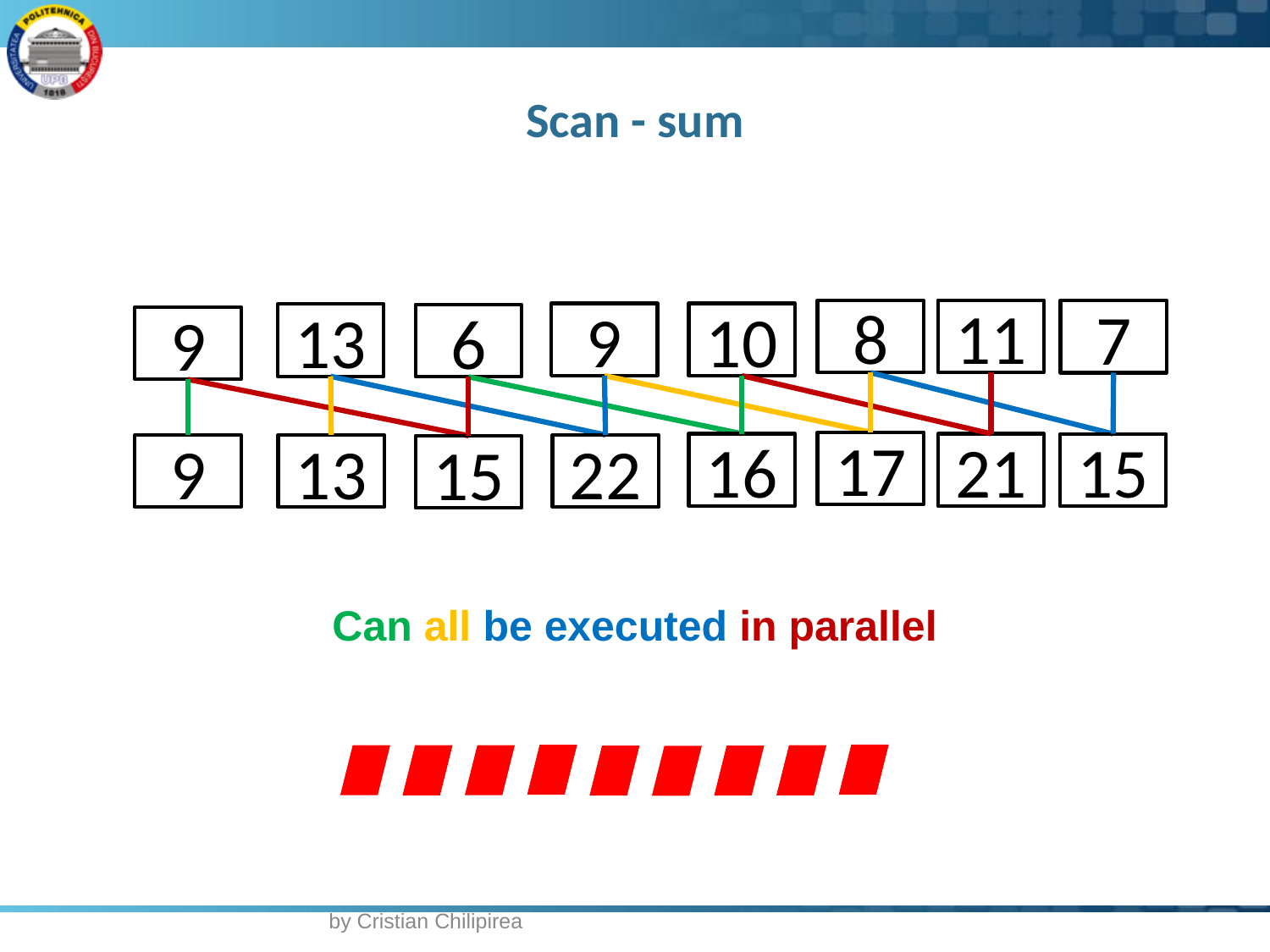

# Scan - sum
8
11
7
9
10
13
6
9
17
16
21
15
9
13
22
15
Can all be executed in parallel

by Cristian Chilipirea